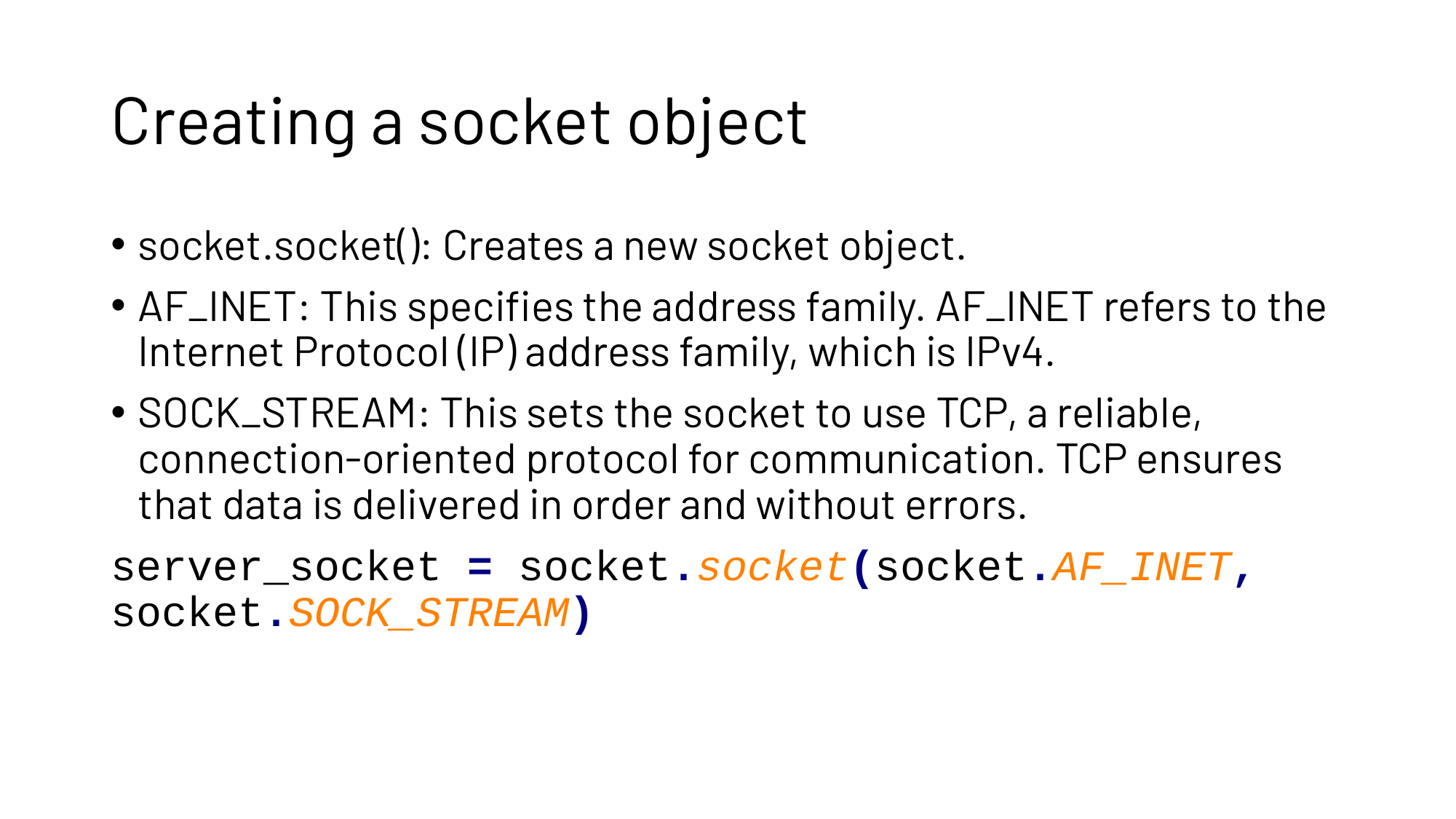

# Creating a socket object
socket.socket(): Creates a new socket object.
AF_INET: This specifies the address family. AF_INET refers to the Internet Protocol (IP) address family, which is IPv4.
SOCK_STREAM: This sets the socket to use TCP, a reliable, connection-oriented protocol for communication. TCP ensures that data is delivered in order and without errors.
server_socket = socket.socket(socket.AF_INET, socket.SOCK_STREAM)